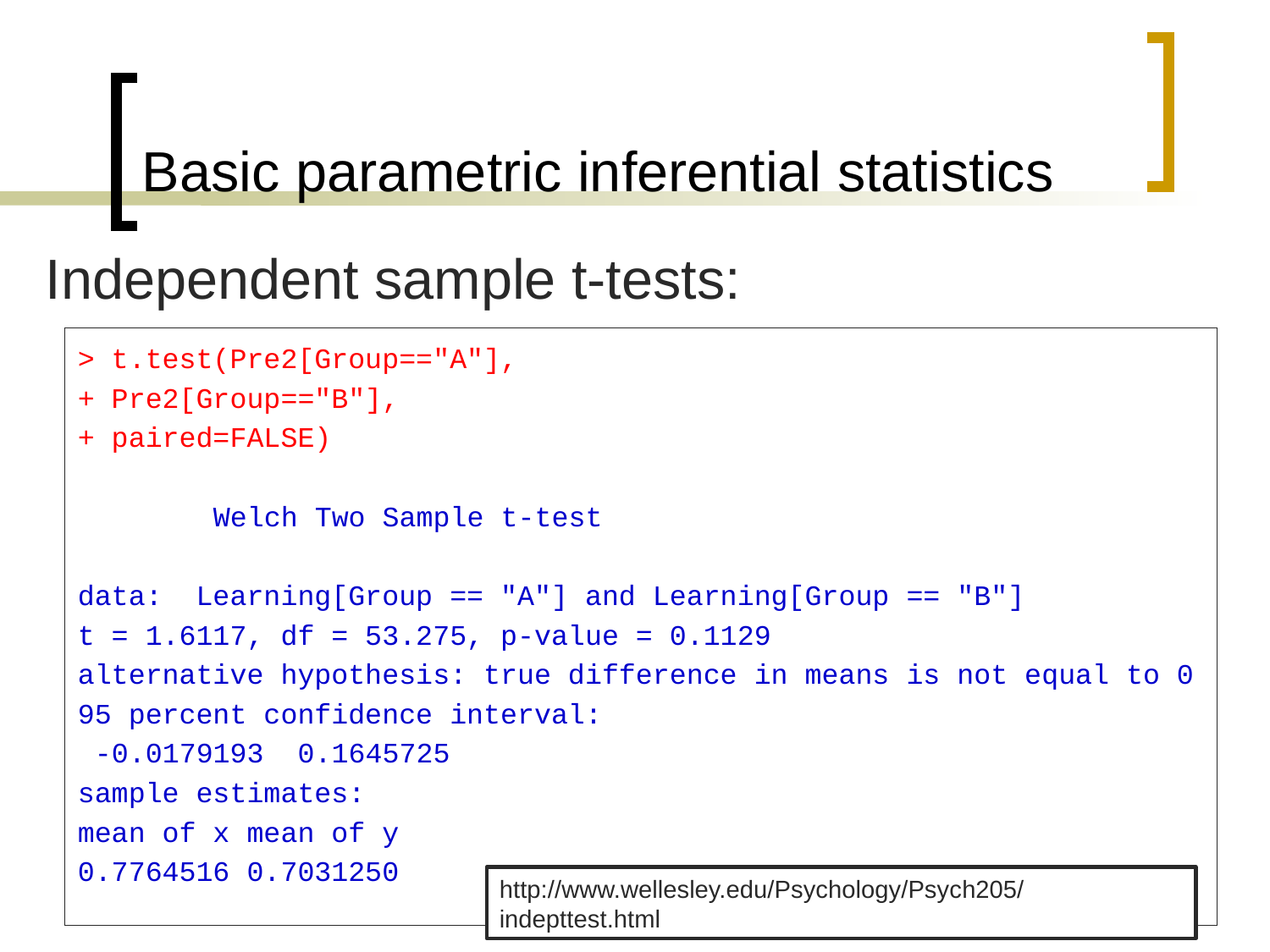

# Basic parametric inferential statistics
Independent sample t-tests:
> t.test(Pre2[Group=="A"],
+ Pre2[Group=="B"],
+ paired=FALSE)

        Welch Two Sample t-test

data:  Learning[Group == "A"] and Learning[Group == "B"]
t = 1.6117, df = 53.275, p-value = 0.1129
alternative hypothesis: true difference in means is not equal to 0
95 percent confidence interval:
 -0.0179193  0.1645725
sample estimates:
mean of x mean of y
0.7764516 0.7031250
http://www.wellesley.edu/Psychology/Psych205/indepttest.html